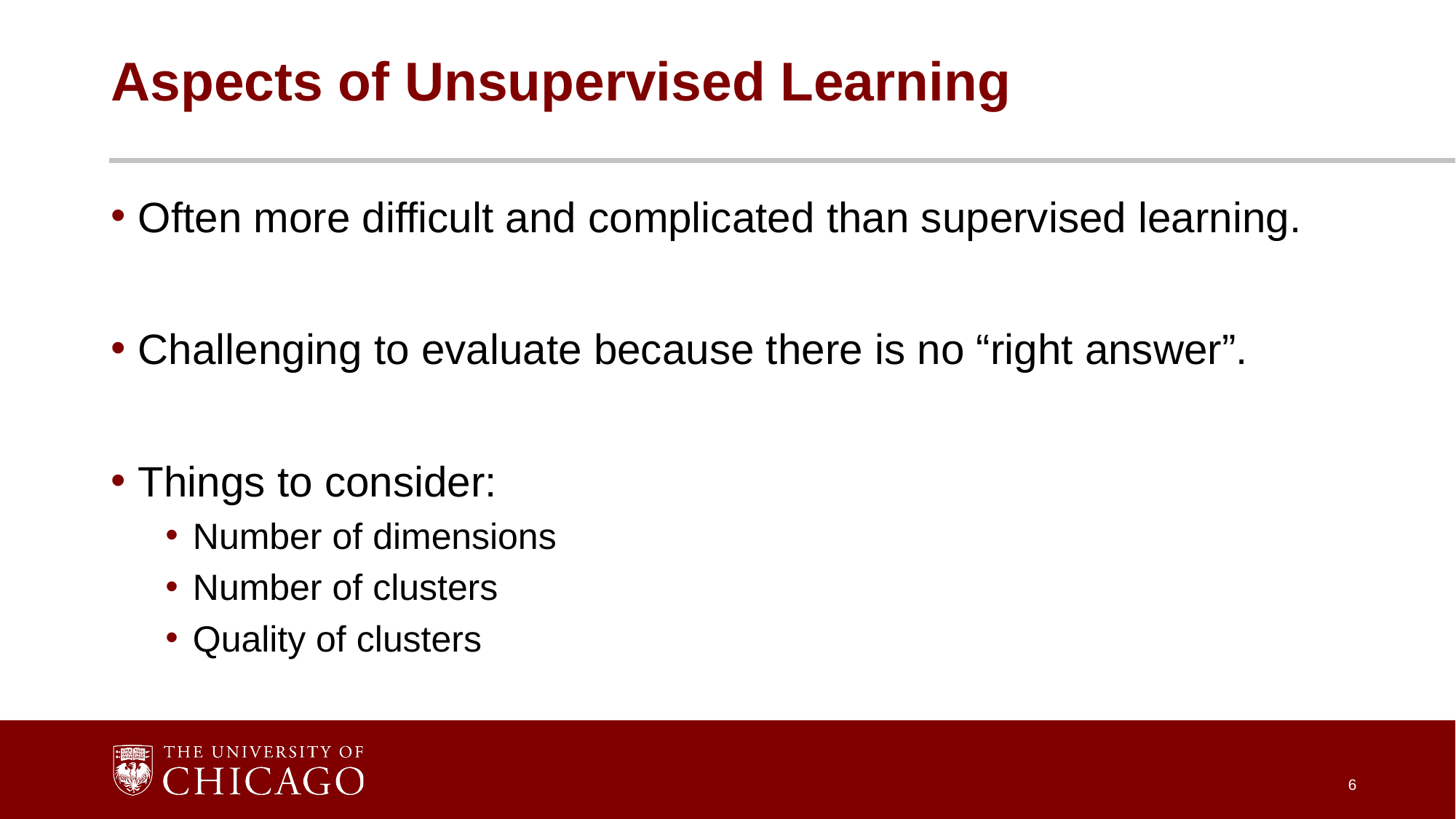

# Aspects of Unsupervised Learning
Often more difficult and complicated than supervised learning.

Challenging to evaluate because there is no “right answer”.

Things to consider:
Number of dimensions
Number of clusters
Quality of clusters
6